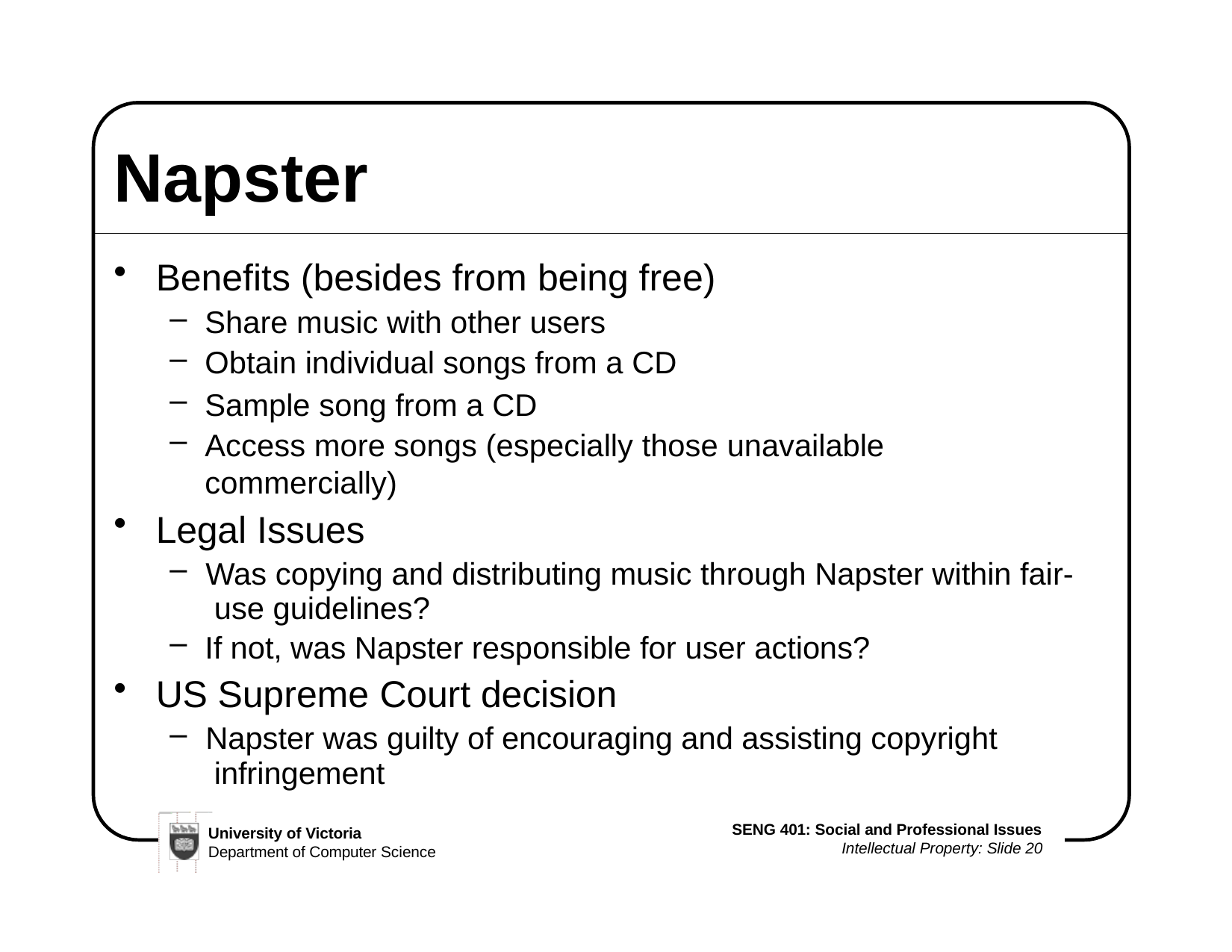

# Napster

Benefits (besides from being free)
Share music with other users
Obtain individual songs from a CD
Sample song from a CD
Access more songs (especially those unavailable commercially)
Legal Issues
Was copying and distributing music through Napster within fair-  use guidelines?
If not, was Napster responsible for user actions?
US Supreme Court decision
Napster was guilty of encouraging and assisting copyright  infringement
SENG 401: Social and Professional Issues
Intellectual Property: Slide 20
University of Victoria
Department of Computer Science